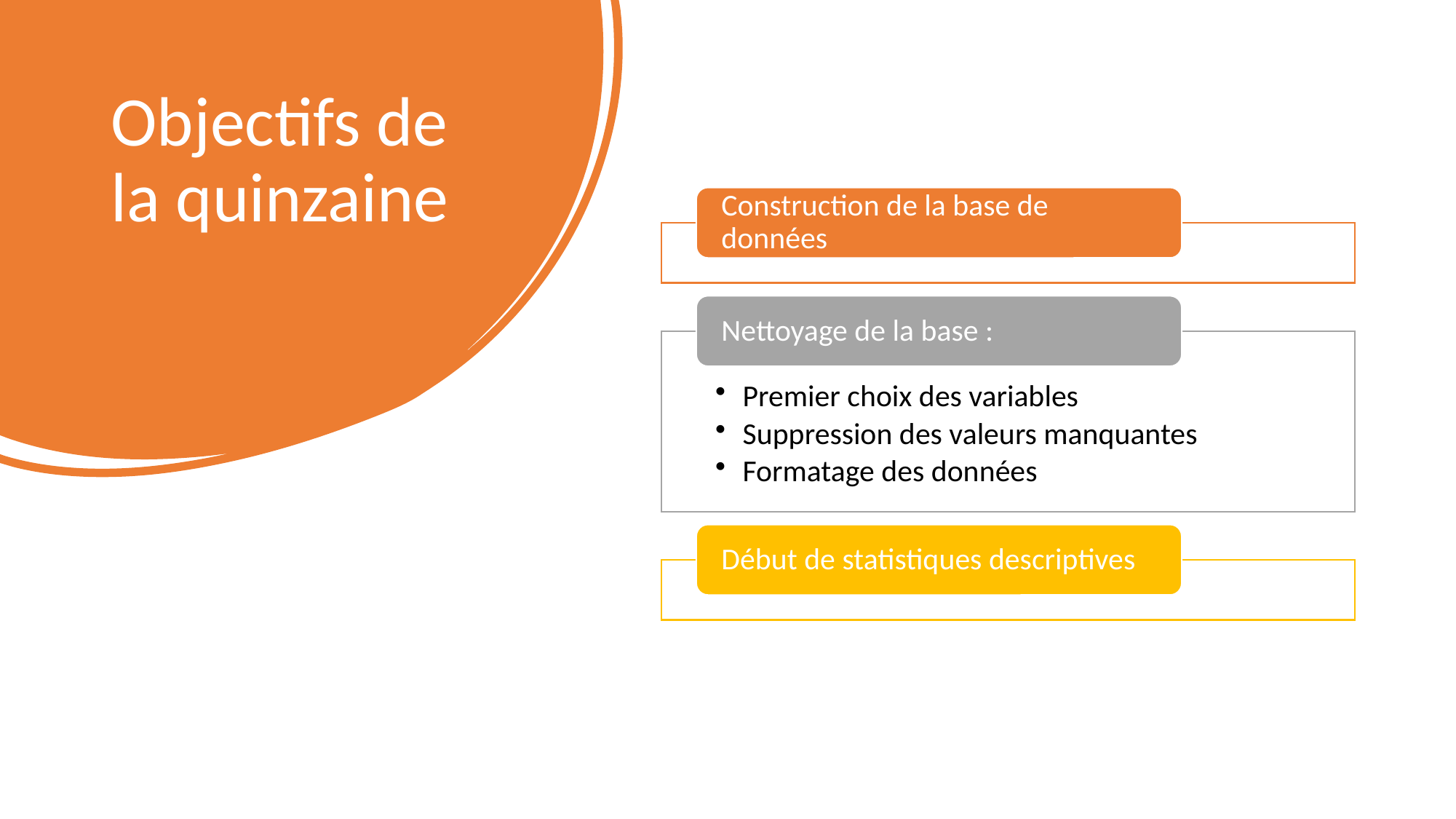

Construction de la base de données
Premier choix des variables
Suppression des valeurs manquantes
Formatage des données
Nettoyage de la base :
Début de statistiques descriptives
# Objectifs de la quinzaine